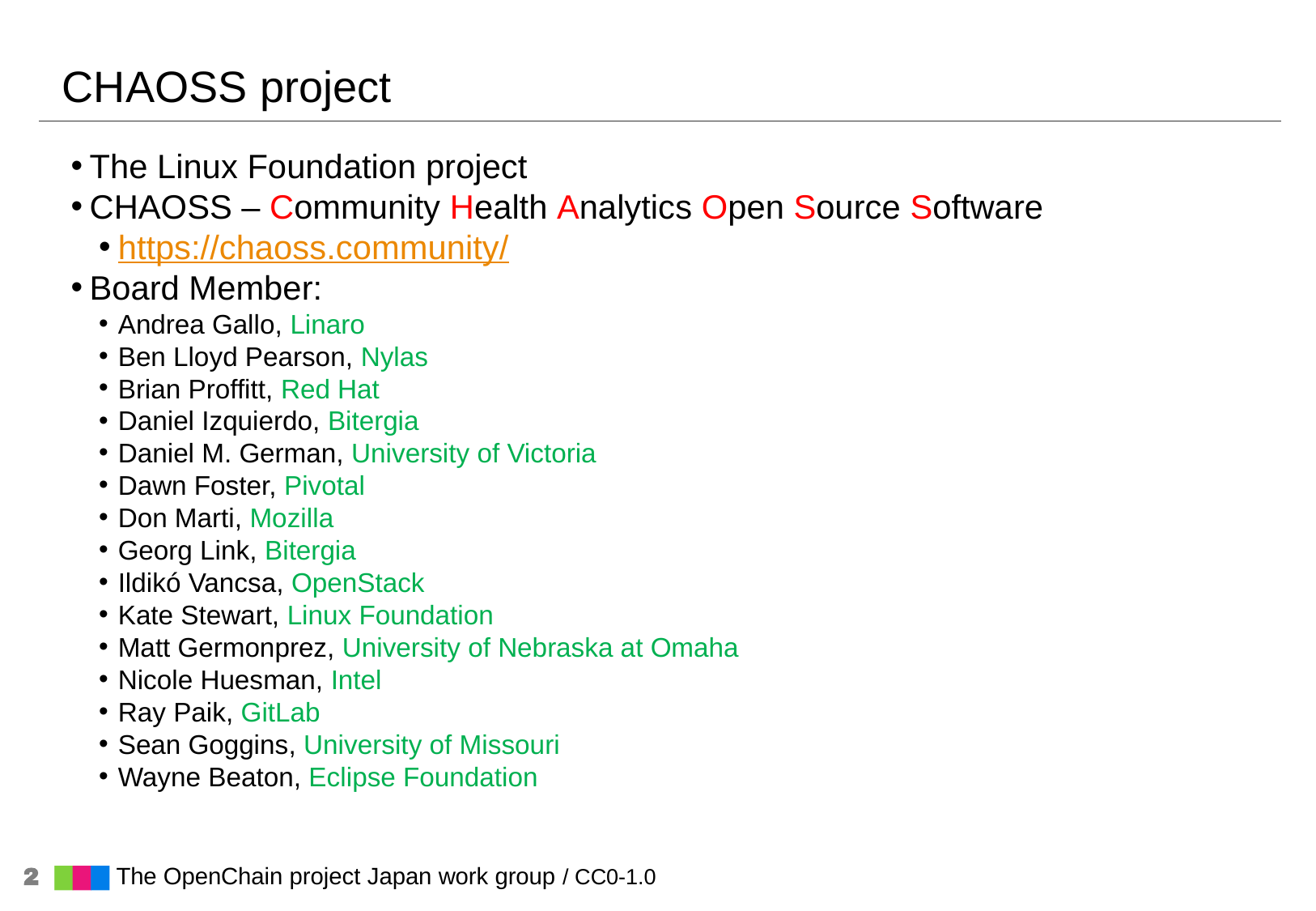

# CHAOSS project
The Linux Foundation project
CHAOSS – Community Health Analytics Open Source Software
https://chaoss.community/
Board Member:
Andrea Gallo, Linaro
Ben Lloyd Pearson, Nylas
Brian Proffitt, Red Hat
Daniel Izquierdo, Bitergia
Daniel M. German, University of Victoria
Dawn Foster, Pivotal
Don Marti, Mozilla
Georg Link, Bitergia
Ildikó Vancsa, OpenStack
Kate Stewart, Linux Foundation
Matt Germonprez, University of Nebraska at Omaha
Nicole Huesman, Intel
Ray Paik, GitLab
Sean Goggins, University of Missouri
Wayne Beaton, Eclipse Foundation